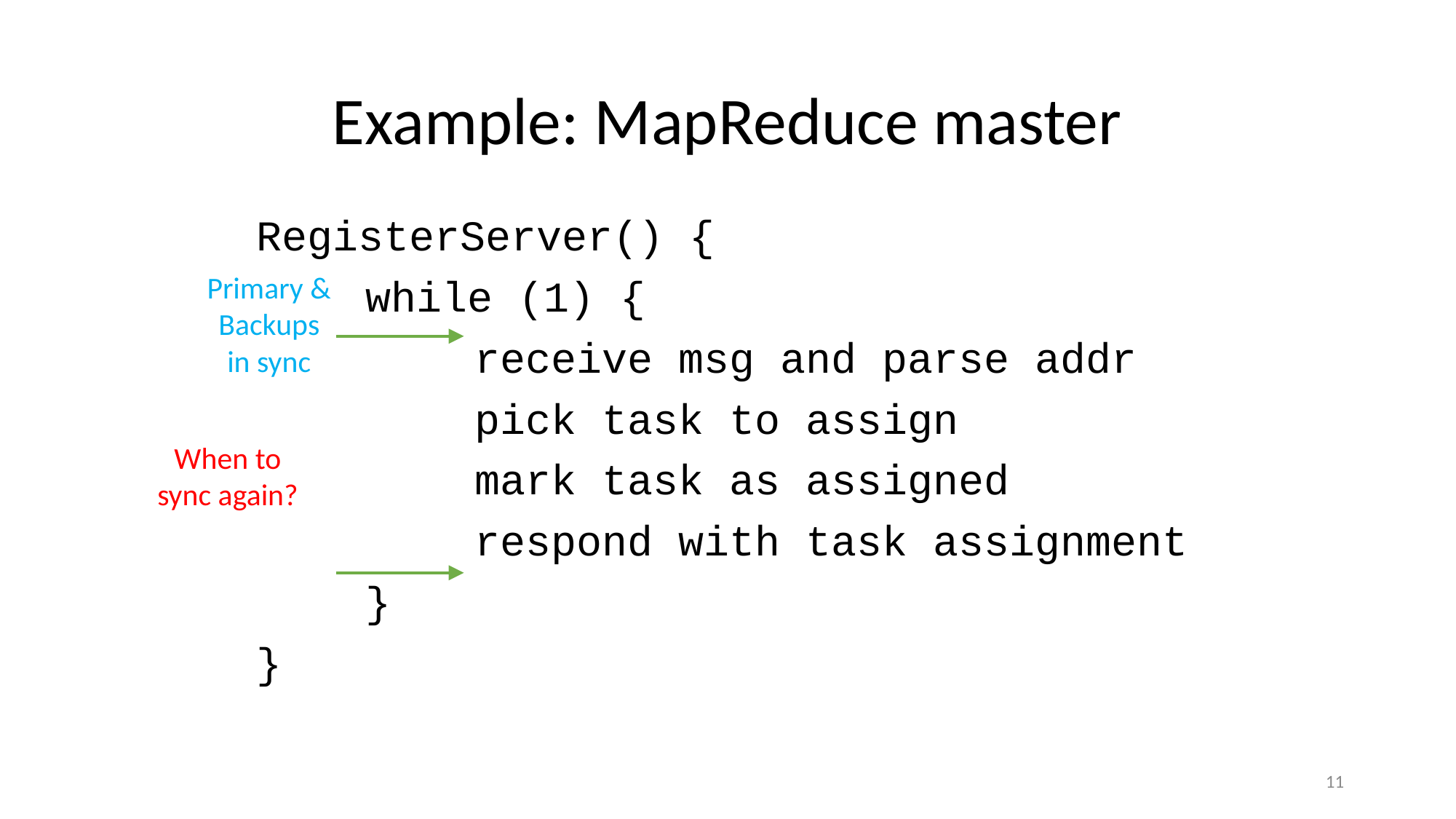

# Example: MapReduce master
RegisterServer() {
	while (1) {
		receive msg and parse addr
		pick task to assign
		mark task as assigned
		respond with task assignment
	}
}
Primary &
Backups
in sync
When to
sync again?
11